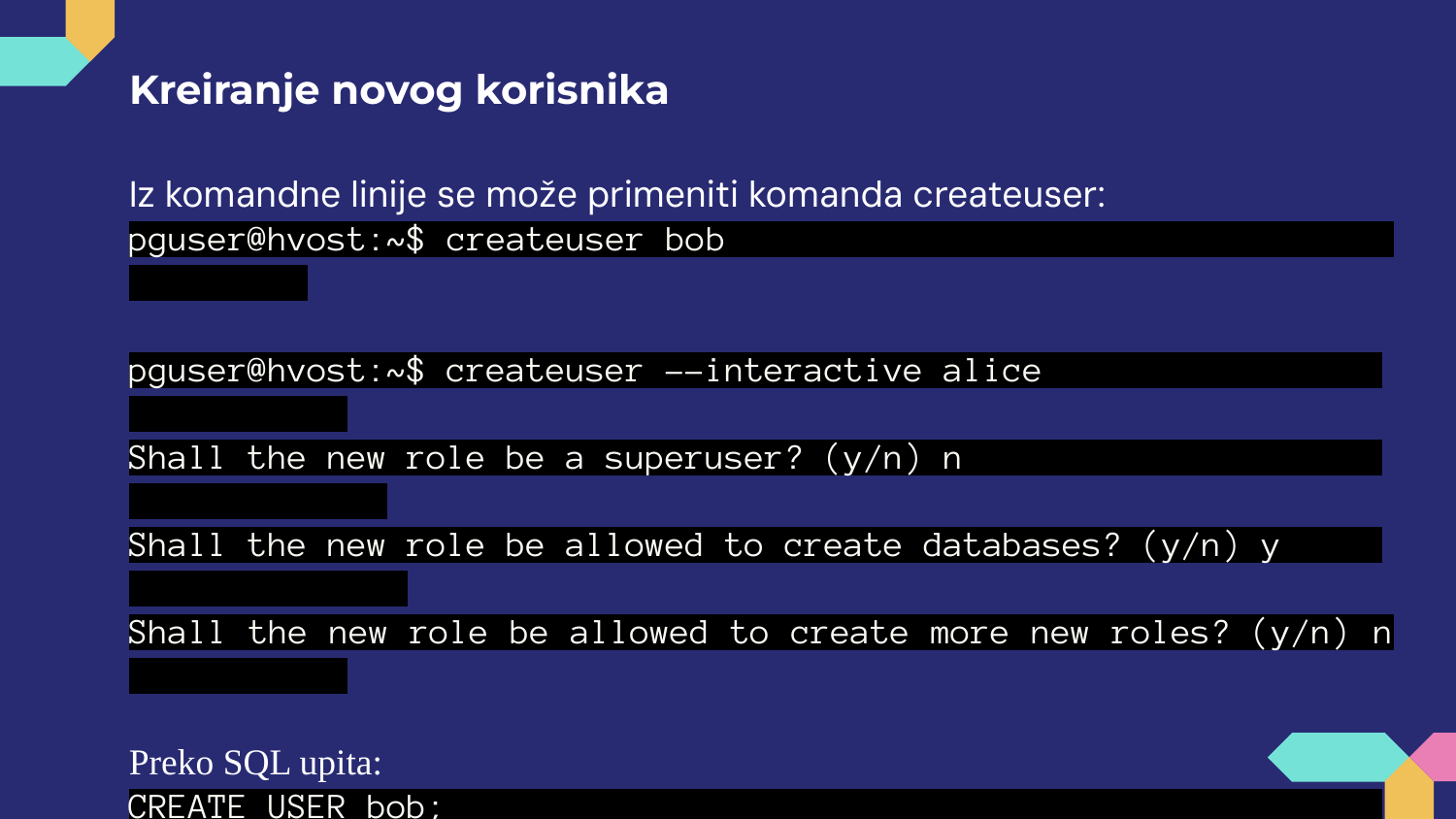

# Kreiranje novog korisnika

Iz komandne linije se može primeniti komanda createuser:
pguser@hvost:~$ createuser bob

pguser@hvost:~$ createuser --interactive alice
Shall the new role be a superuser? (y/n) n
Shall the new role be allowed to create databases? (y/n) y
Shall the new role be allowed to create more new roles? (y/n) n

Preko SQL upita:
CREATE USER bob;
CREATE USER alice CREATEDB;